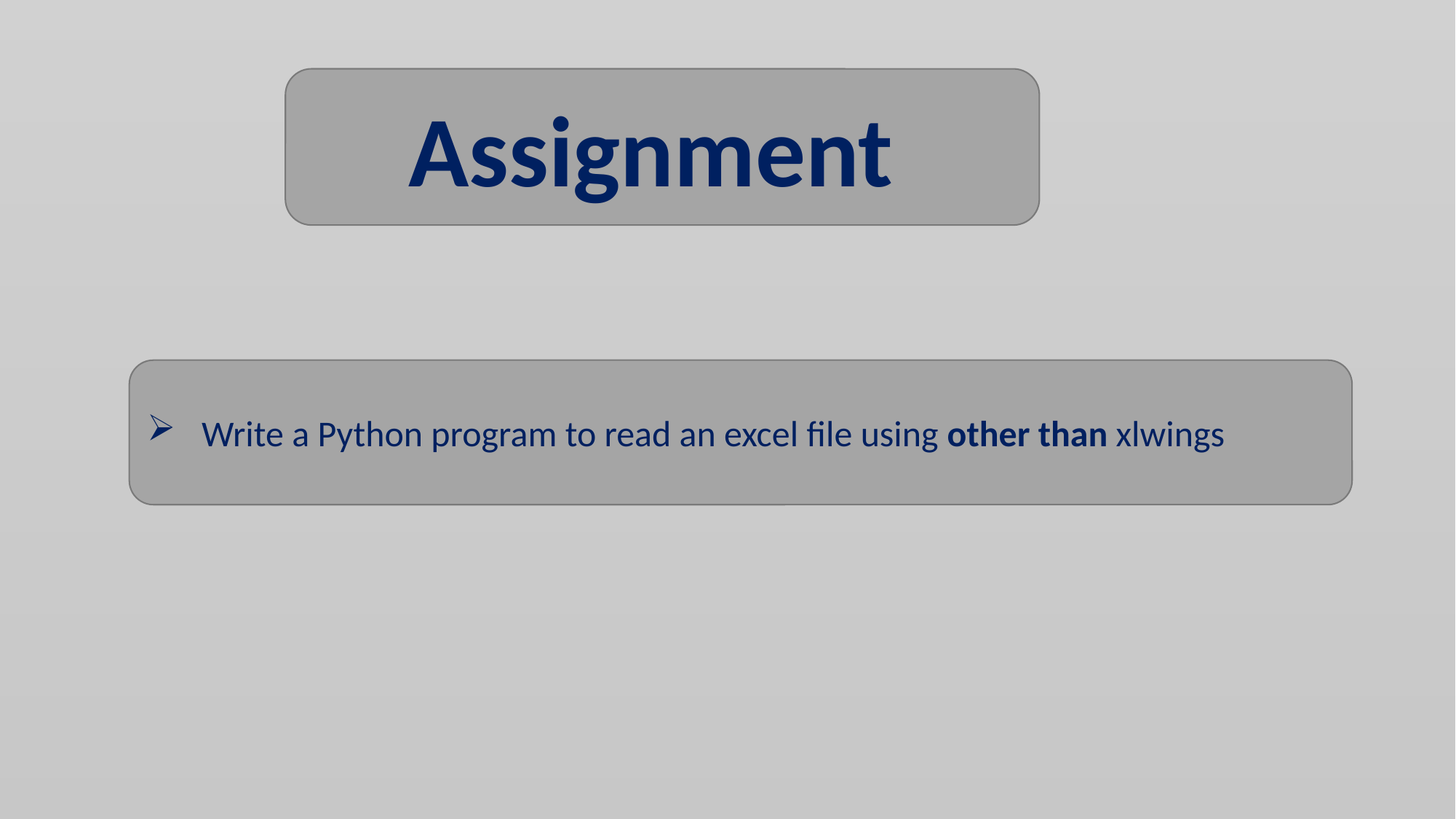

Assignment
Write a Python program to read an excel file using other than xlwings